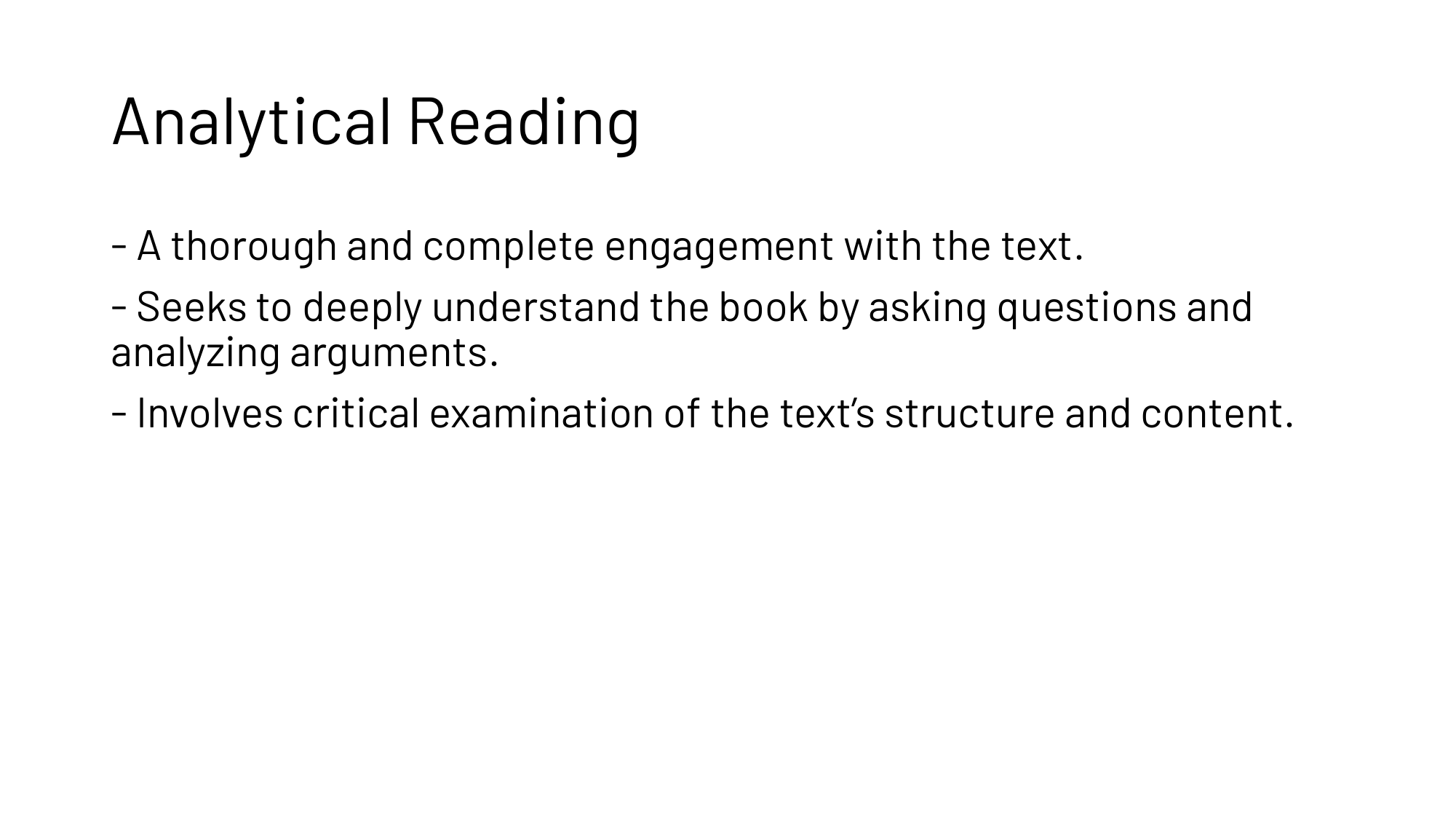

# Analytical Reading
- A thorough and complete engagement with the text.
- Seeks to deeply understand the book by asking questions and analyzing arguments.
- Involves critical examination of the text’s structure and content.